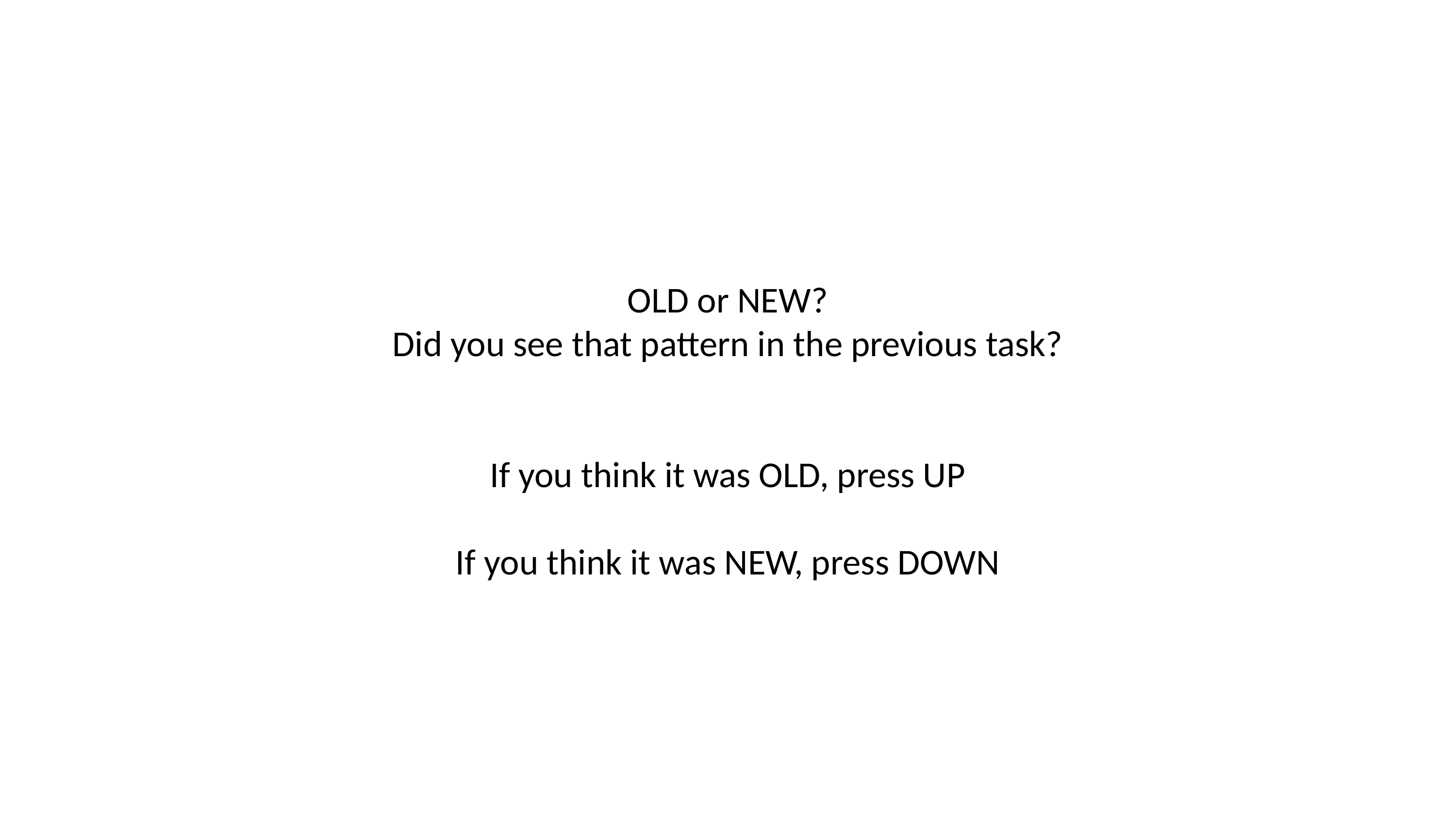

OLD or NEW?
Did you see that pattern in the previous task?

If you think it was OLD, press UP

If you think it was NEW, press DOWN